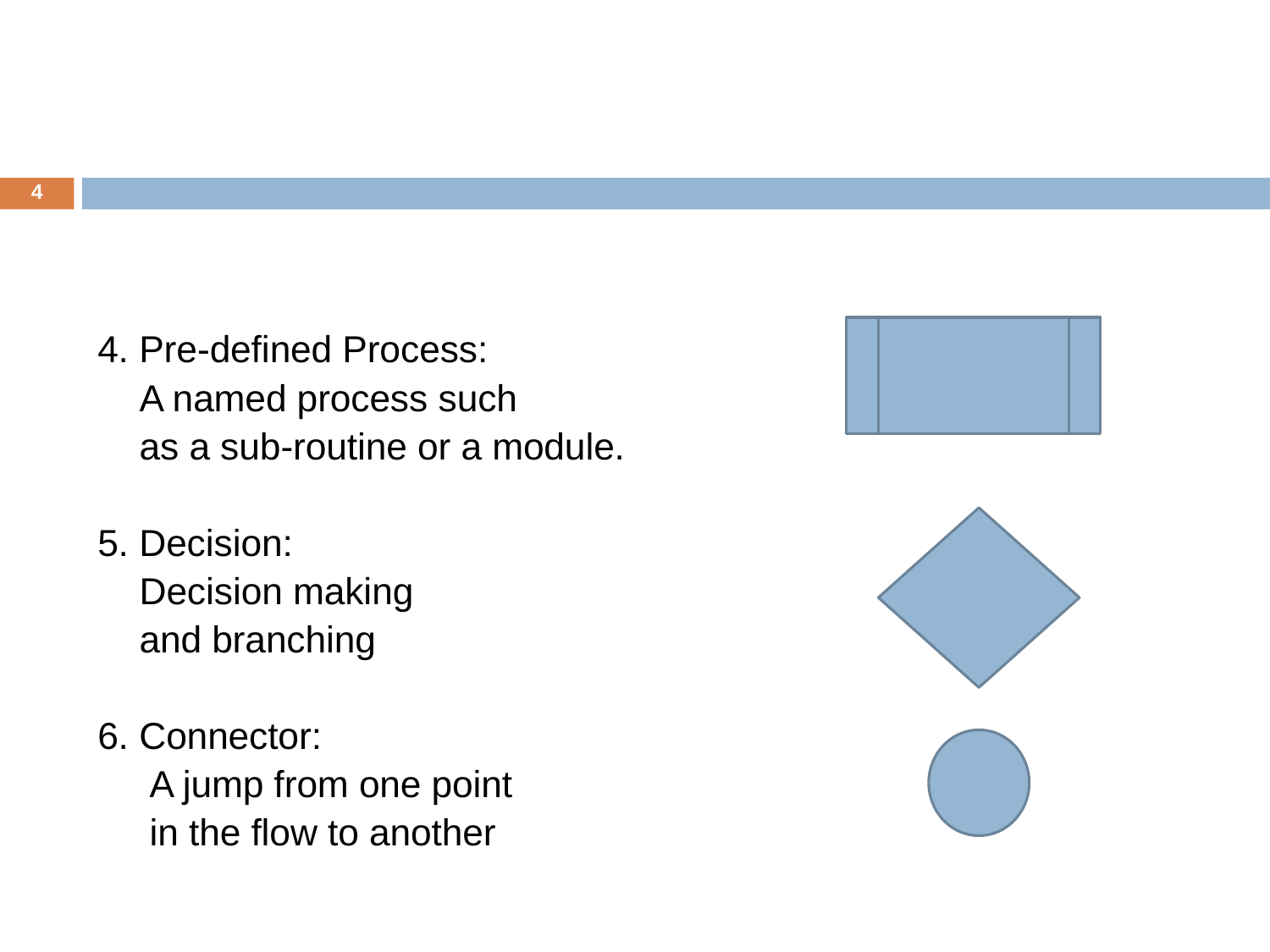

#
4

4. Pre-defined Process:
    A named process such
    as a sub-routine or a module.

5. Decision:
    Decision making
    and branching

6. Connector:
     A jump from one point
     in the flow to another